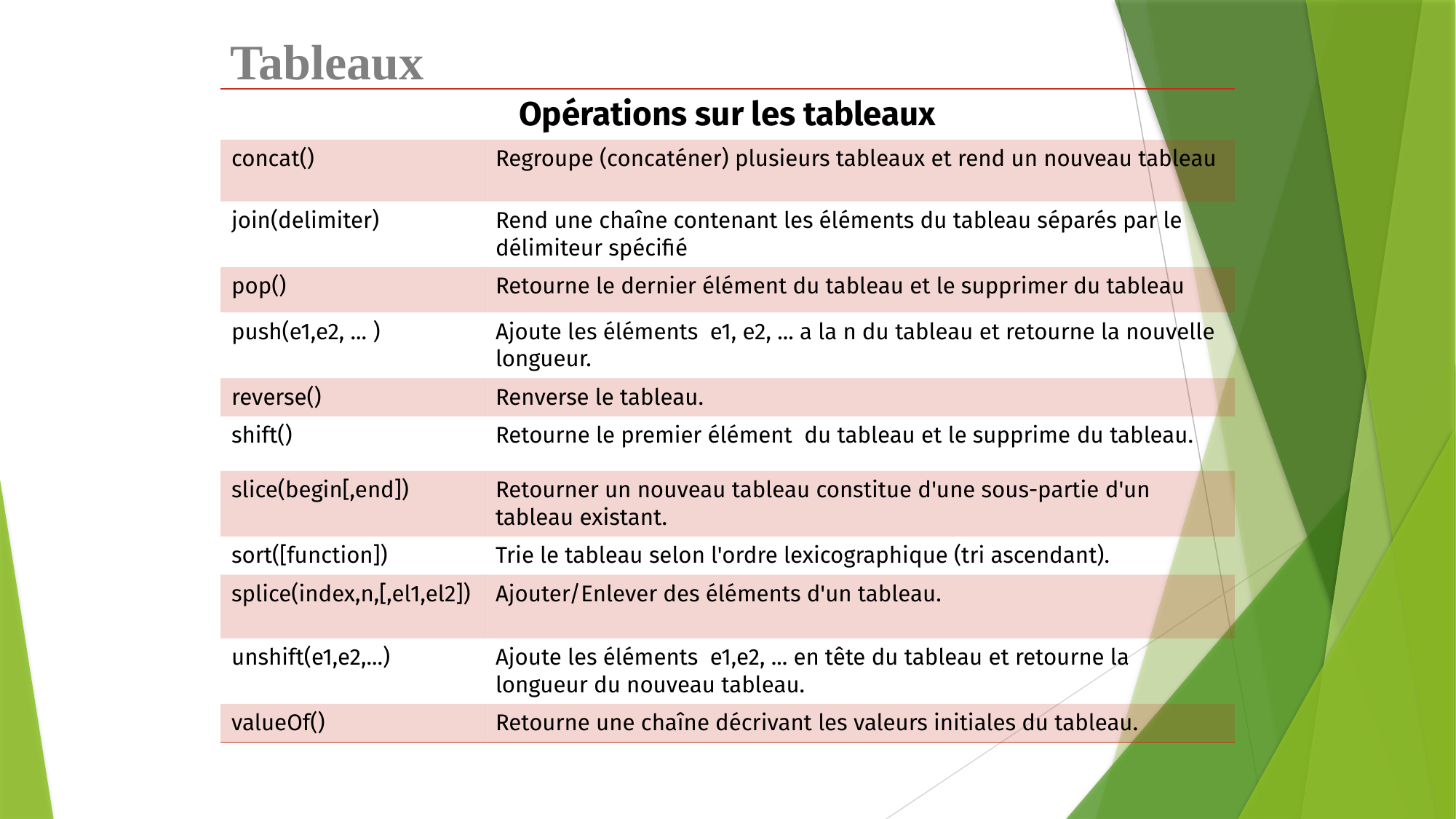

Tableaux
| Opérations sur les tableaux |  |
| --- | --- |
| concat() | Regroupe (concaténer) plusieurs tableaux et rend un nouveau tableau |
| join(delimiter) | Rend une chaîne contenant les éléments du tableau séparés par le délimiteur spécifié |
| pop() | Retourne le dernier élément du tableau et le supprimer du tableau |
| push(e1,e2, ... ) | Ajoute les éléments e1, e2, ... a la n du tableau et retourne la nouvelle longueur. |
| reverse() | Renverse le tableau. |
| shift() | Retourne le premier élément du tableau et le supprime du tableau. |
| slice(begin[,end]) | Retourner un nouveau tableau constitue d'une sous-partie d'un tableau existant. |
| sort([function]) | Trie le tableau selon l'ordre lexicographique (tri ascendant). |
| splice(index,n,[,el1,el2]) | Ajouter/Enlever des éléments d'un tableau. |
| unshift(e1,e2,...) | Ajoute les éléments e1,e2, ... en tête du tableau et retourne la longueur du nouveau tableau. |
| valueOf() | Retourne une chaîne décrivant les valeurs initiales du tableau. |